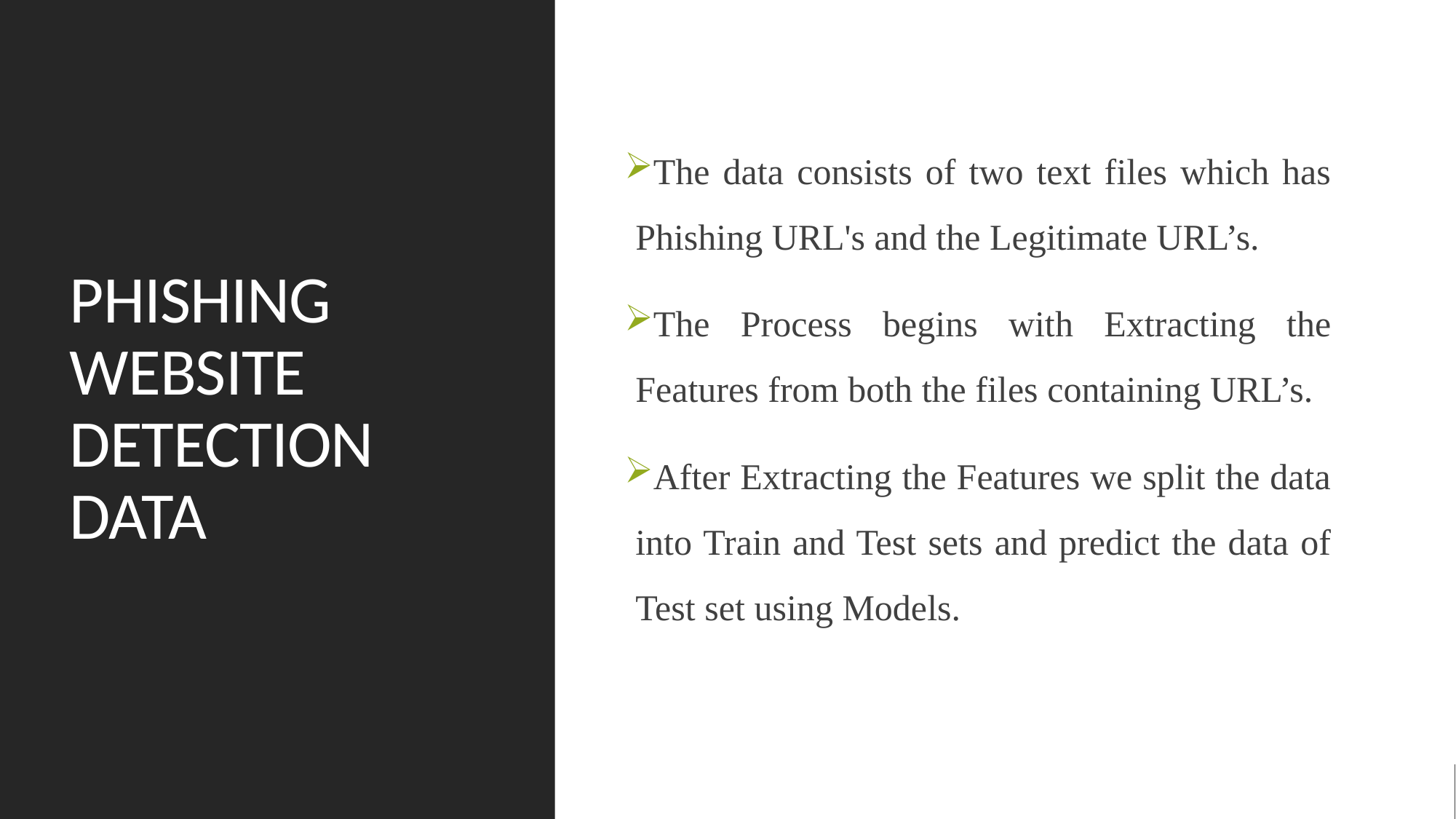

# PHISHING WEBSITE DETECTION DATA
The data consists of two text files which has Phishing URL's and the Legitimate URL’s.
The Process begins with Extracting the Features from both the files containing URL’s.
After Extracting the Features we split the data into Train and Test sets and predict the data of Test set using Models.